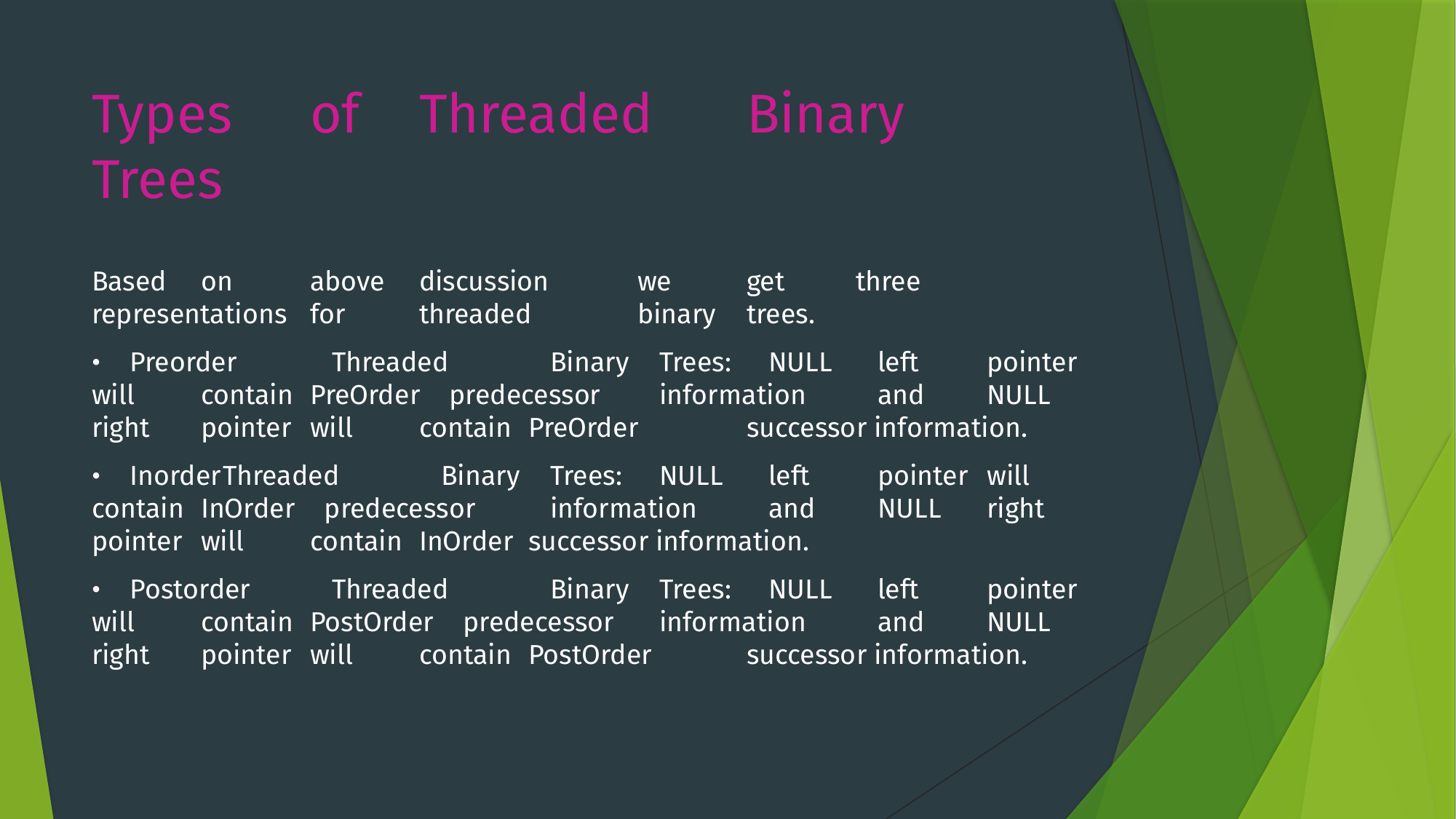

# Types	of	Threaded	Binary	Trees
Based	on	above	discussion	we	get	three	representations	for	threaded	binary	trees.
• Preorder	Threaded	Binary	Trees:	NULL	left	pointer	will	contain	PreOrder predecessor	information	and	NULL	right	pointer	will	contain	PreOrder	successor information.
• Inorder	Threaded	Binary	Trees:	NULL	left	pointer	will	contain	InOrder predecessor	information	and	NULL	right	pointer	will	contain	InOrder	successor information.
• Postorder	Threaded	Binary	Trees:	NULL	left	pointer	will	contain	PostOrder predecessor	information	and	NULL	right	pointer	will	contain	PostOrder	successor information.